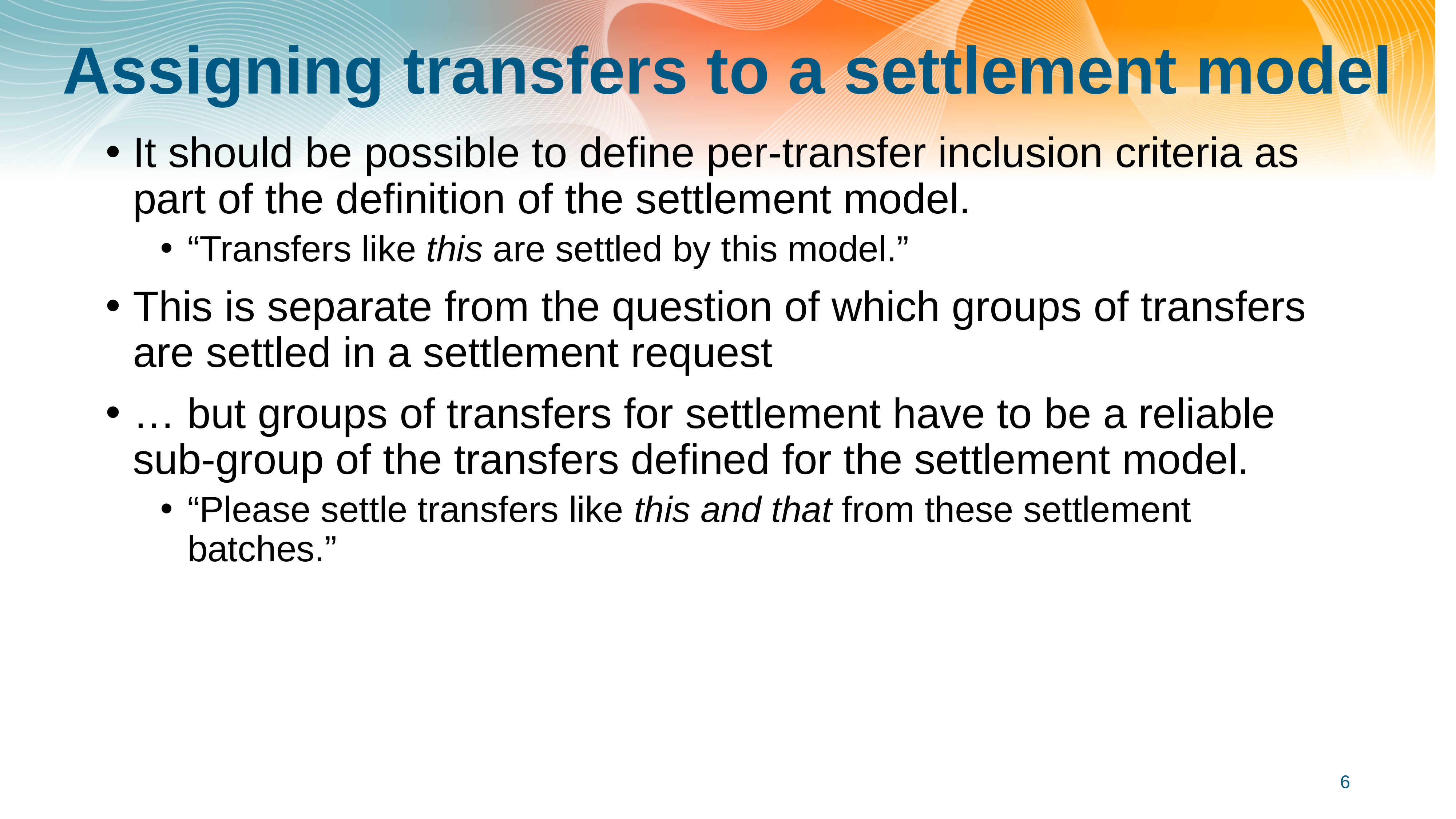

# Assigning transfers to a settlement model
It should be possible to define per-transfer inclusion criteria as part of the definition of the settlement model.
“Transfers like this are settled by this model.”
This is separate from the question of which groups of transfers are settled in a settlement request
… but groups of transfers for settlement have to be a reliable sub-group of the transfers defined for the settlement model.
“Please settle transfers like this and that from these settlement batches.”
6